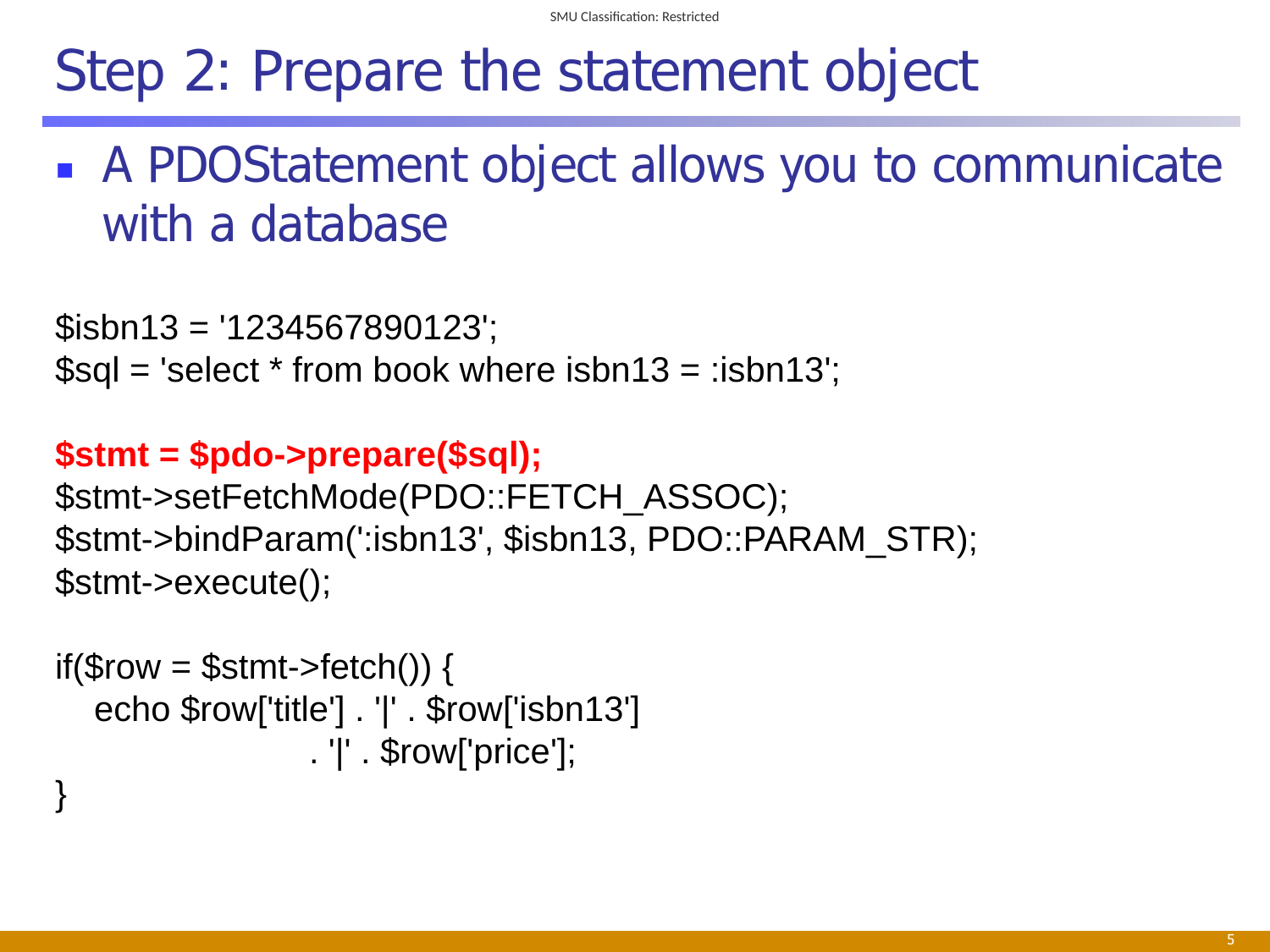

# Step 2: Prepare the statement object
A PDOStatement object allows you to communicate with a database

$isbn13 = '1234567890123';
$sql = 'select * from book where isbn13 = :isbn13';

$stmt = $pdo->prepare($sql);
$stmt->setFetchMode(PDO::FETCH_ASSOC);
$stmt->bindParam(':isbn13', $isbn13, PDO::PARAM_STR);
$stmt->execute();

if($row = $stmt->fetch()) {
    echo $row['title'] . '|' . $row['isbn13']
		. '|' . $row['price'];
}

Software Engineering

                        5